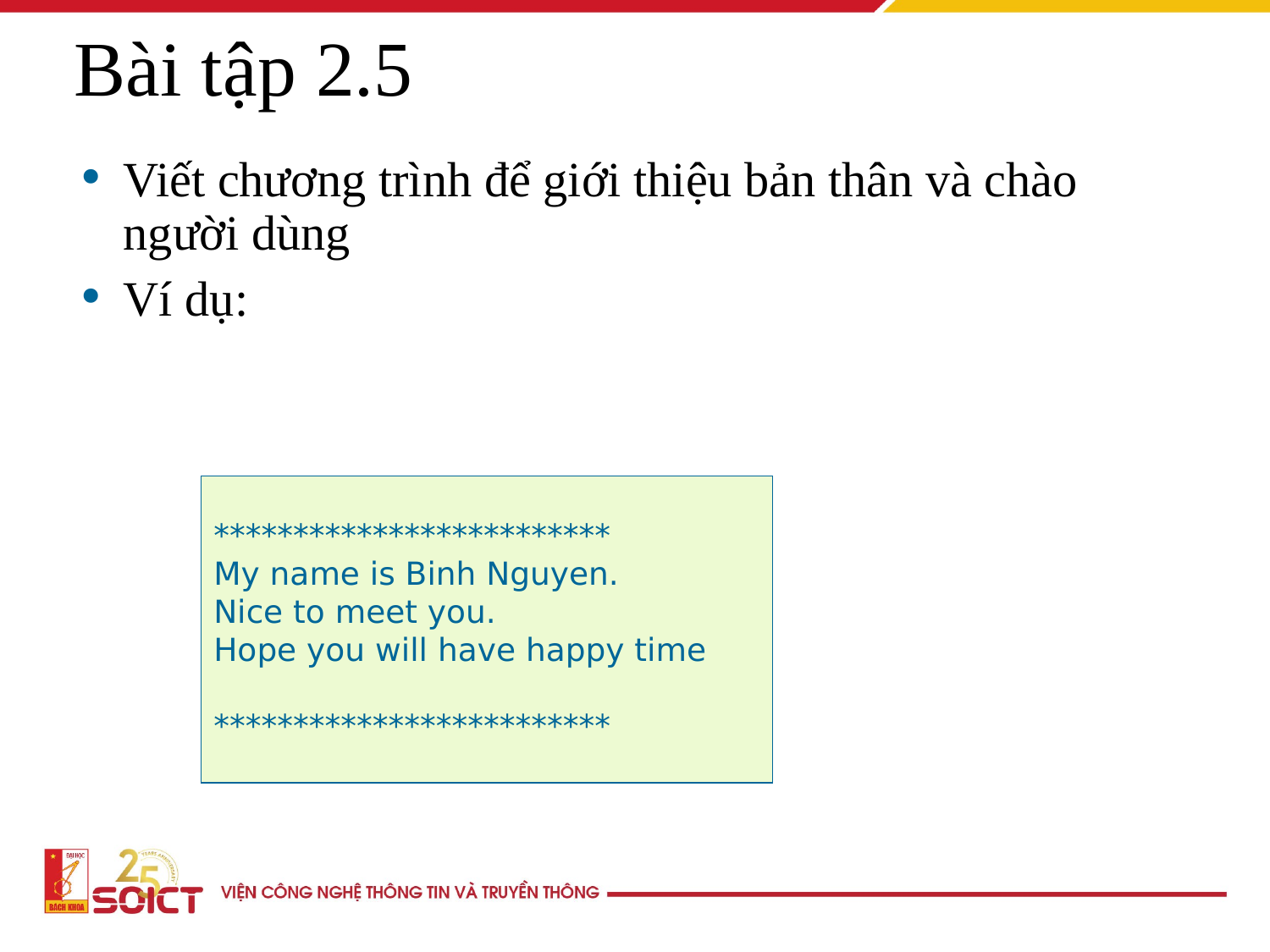

Bài tập 2.5
Viết chương trình để giới thiệu bản thân và chào người dùng
Ví dụ:

*************************
My name is Binh Nguyen.
Nice to meet you.
Hope you will have happy time

*************************